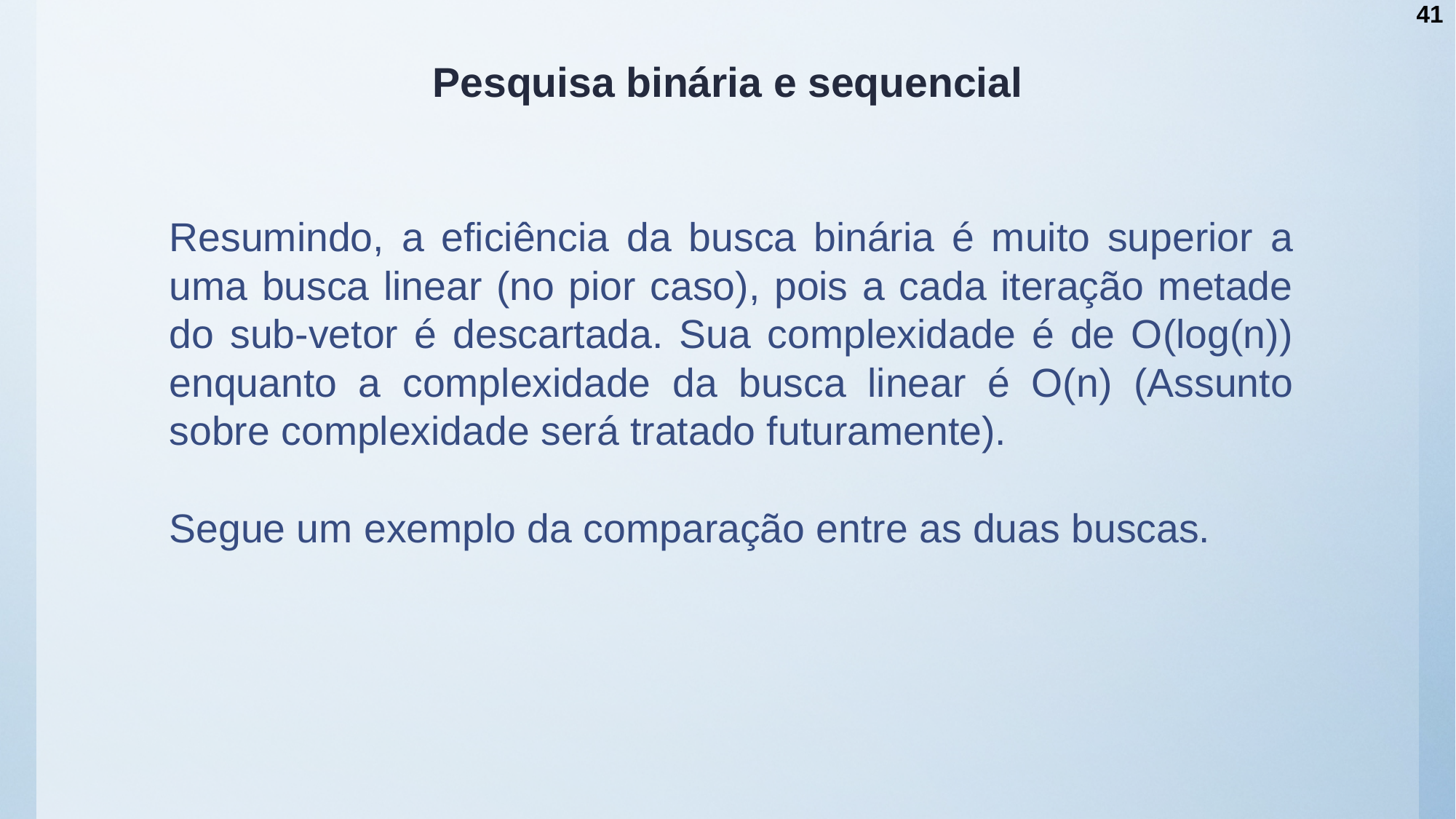

41
# Pesquisa binária e sequencial

Resumindo, a eficiência da busca binária é muito superior a uma busca linear (no pior caso), pois a cada iteração metade do sub-vetor é descartada. Sua complexidade é de O(log(n)) enquanto a complexidade da busca linear é O(n) (Assunto sobre complexidade será tratado futuramente).

Segue um exemplo da comparação entre as duas buscas.